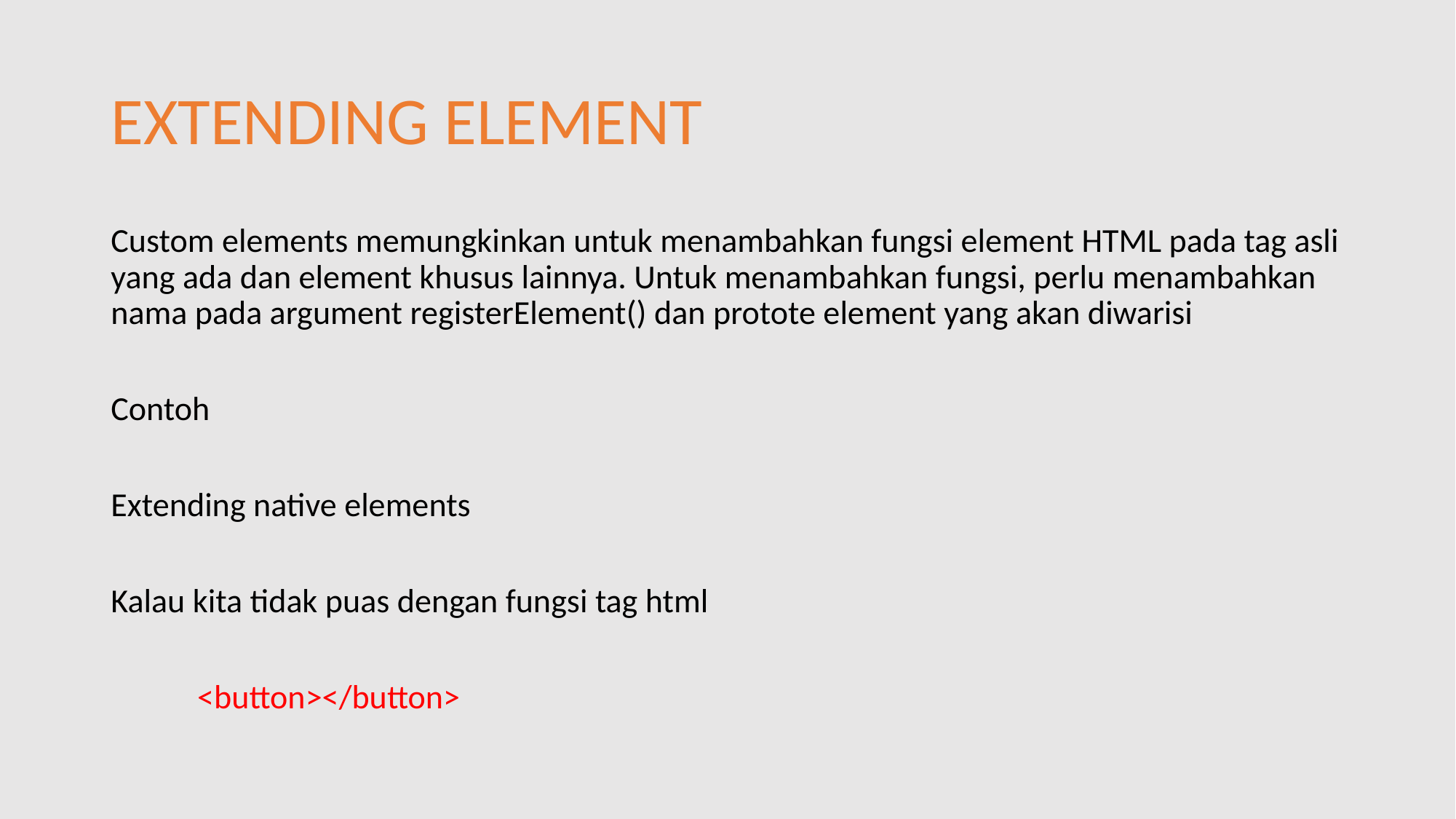

# EXTENDING ELEMENT
Custom elements memungkinkan untuk menambahkan fungsi element HTML pada tag asli yang ada dan element khusus lainnya. Untuk menambahkan fungsi, perlu menambahkan nama pada argument registerElement() dan protote element yang akan diwarisi

Contoh

Extending native elements

Kalau kita tidak puas dengan fungsi tag html

	<button></button>